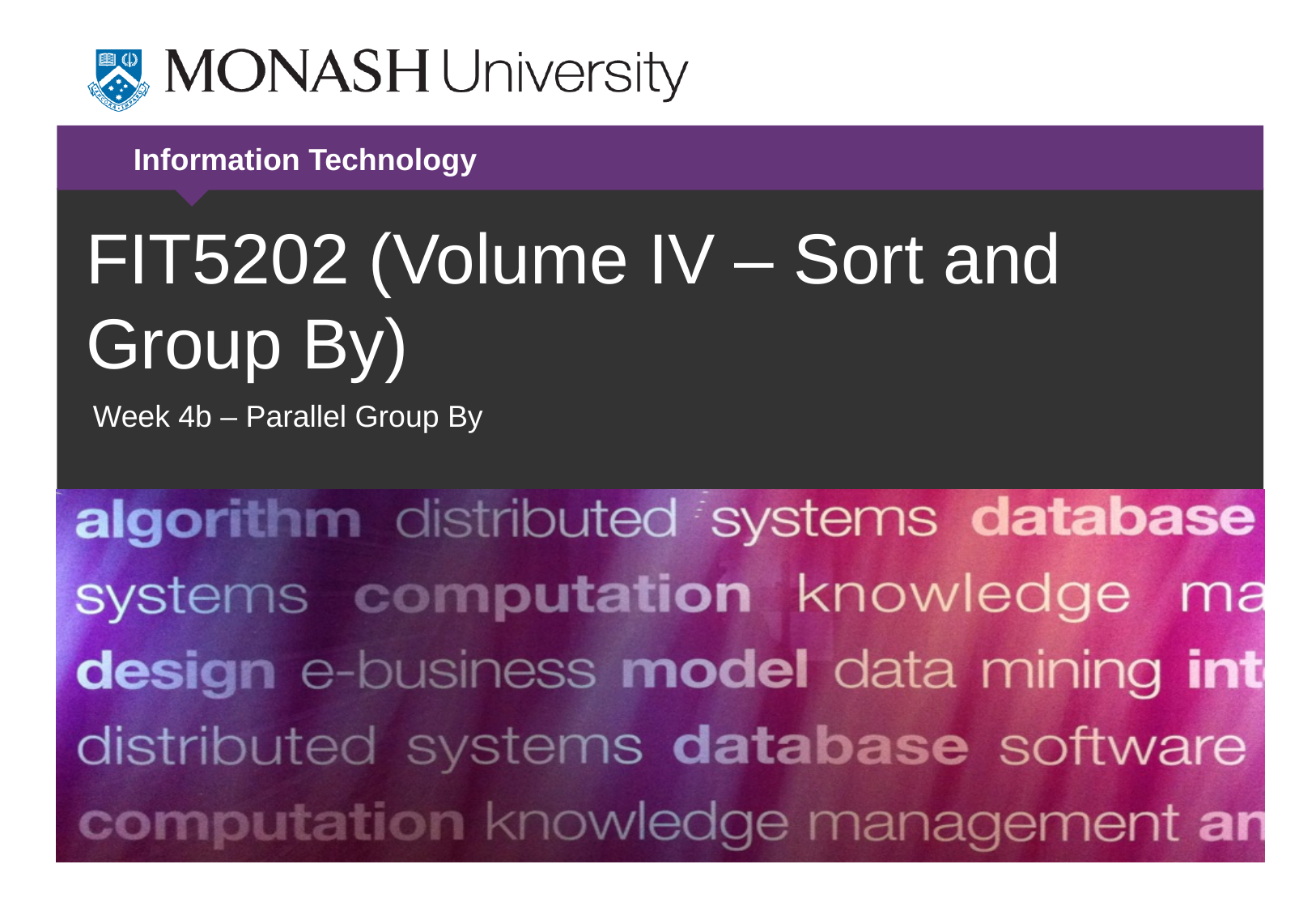

# FIT5202 (Volume IV – Sort and Group By)
Week 4b – Parallel Group By